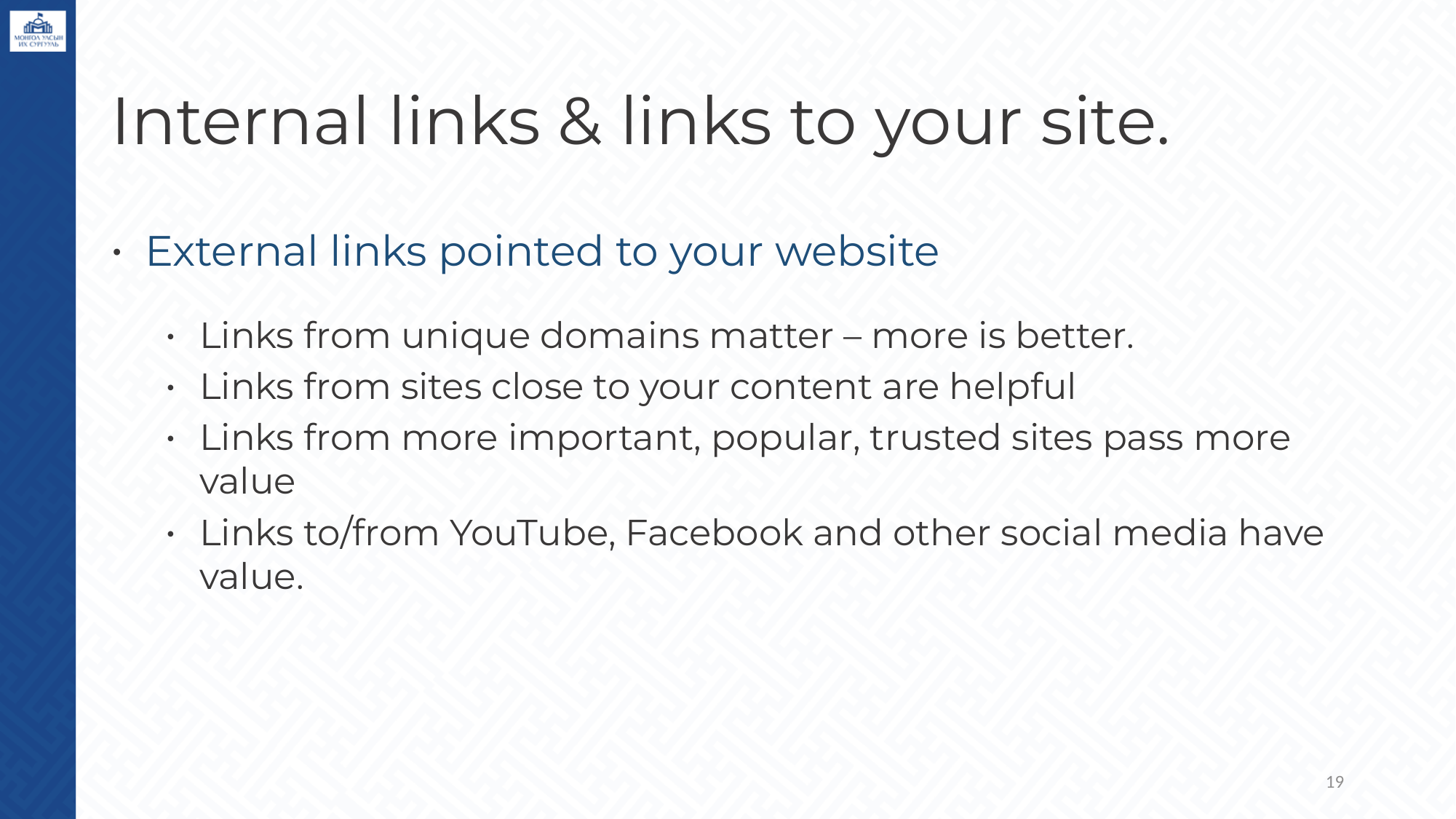

# Internal links & links to your site.
External links pointed to your website

Links from unique domains matter – more is better.
Links from sites close to your content are helpful
Links from more important, popular, trusted sites pass more value
Links to/from YouTube, Facebook and other social media have value.
19